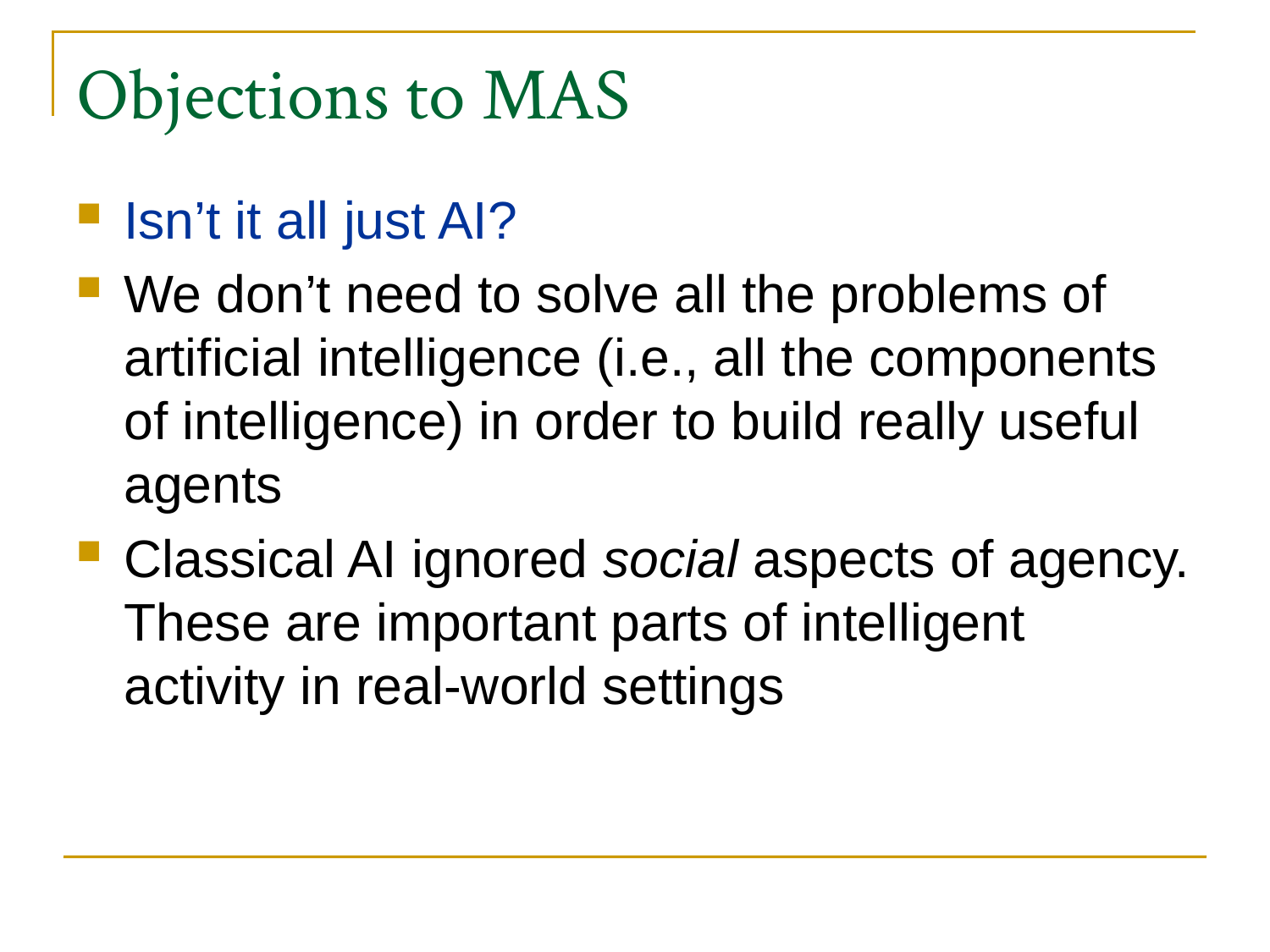

# Objections to MAS
Isn’t it all just AI?
We don’t need to solve all the problems of artificial intelligence (i.e., all the components of intelligence) in order to build really useful agents
Classical AI ignored social aspects of agency. These are important parts of intelligent activity in real-world settings